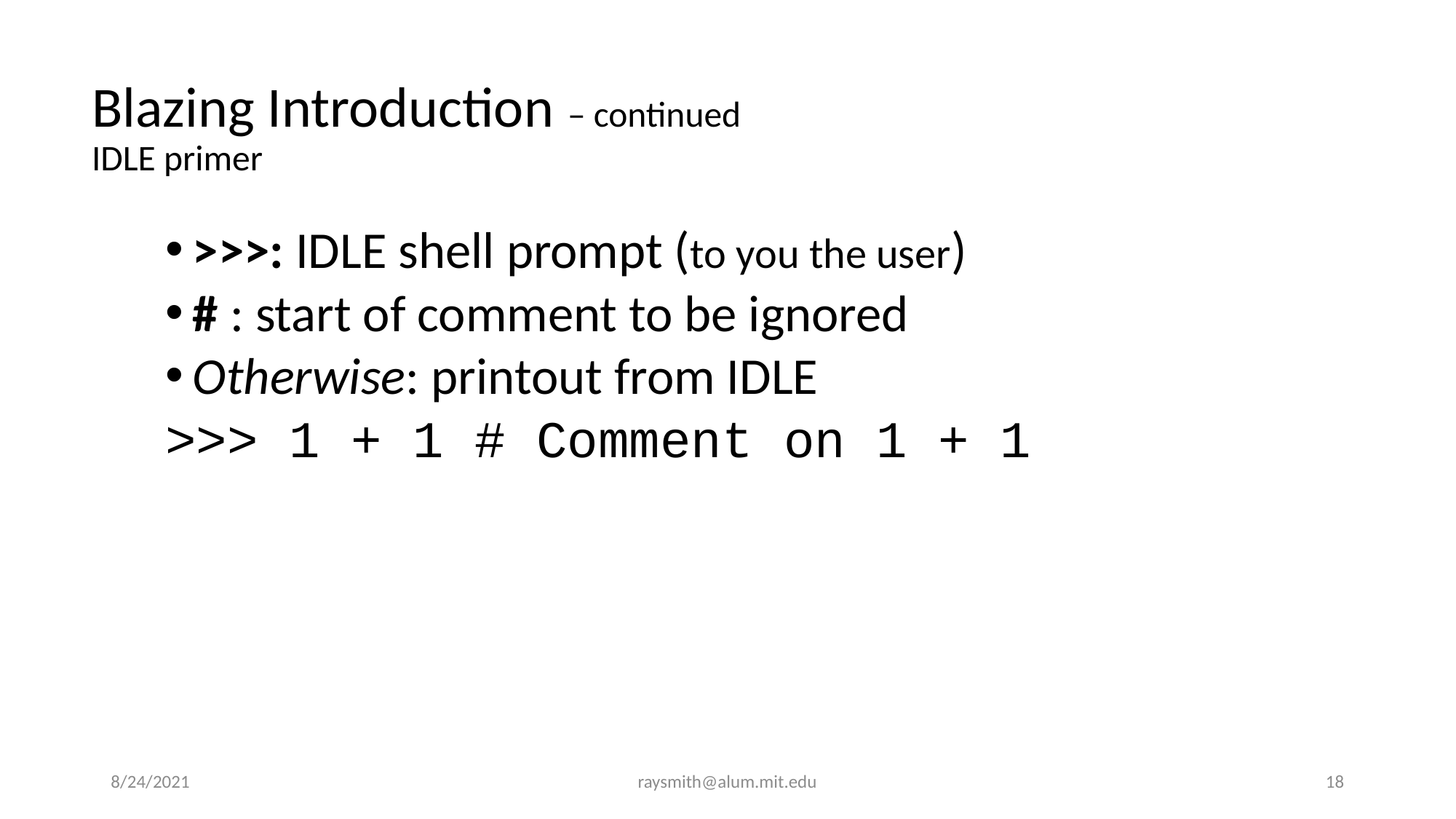

# Blazing Introduction – continued IDLE primer
>>>: IDLE shell prompt (to you the user)
# : start of comment to be ignored
Otherwise: printout from IDLE
>>> 1 + 1 # Comment on 1 + 1
8/24/2021
raysmith@alum.mit.edu
18